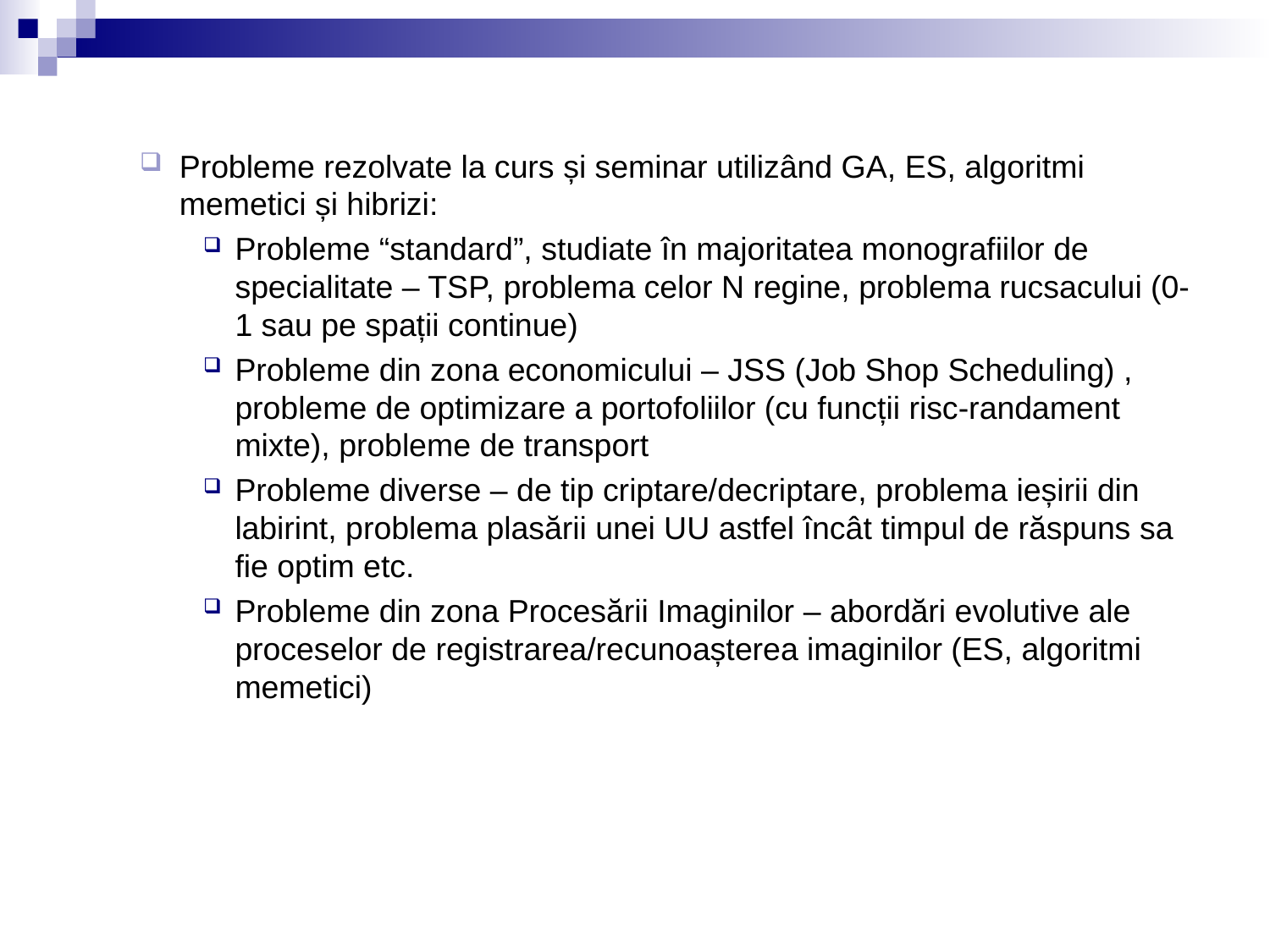

Probleme rezolvate la curs și seminar utilizând GA, ES, algoritmi memetici și hibrizi:
Probleme “standard”, studiate în majoritatea monografiilor de specialitate – TSP, problema celor N regine, problema rucsacului (0-1 sau pe spații continue)
Probleme din zona economicului – JSS (Job Shop Scheduling) , probleme de optimizare a portofoliilor (cu funcții risc-randament mixte), probleme de transport
Probleme diverse – de tip criptare/decriptare, problema ieșirii din labirint, problema plasării unei UU astfel încât timpul de răspuns sa fie optim etc.
Probleme din zona Procesării Imaginilor – abordări evolutive ale proceselor de registrarea/recunoașterea imaginilor (ES, algoritmi memetici)